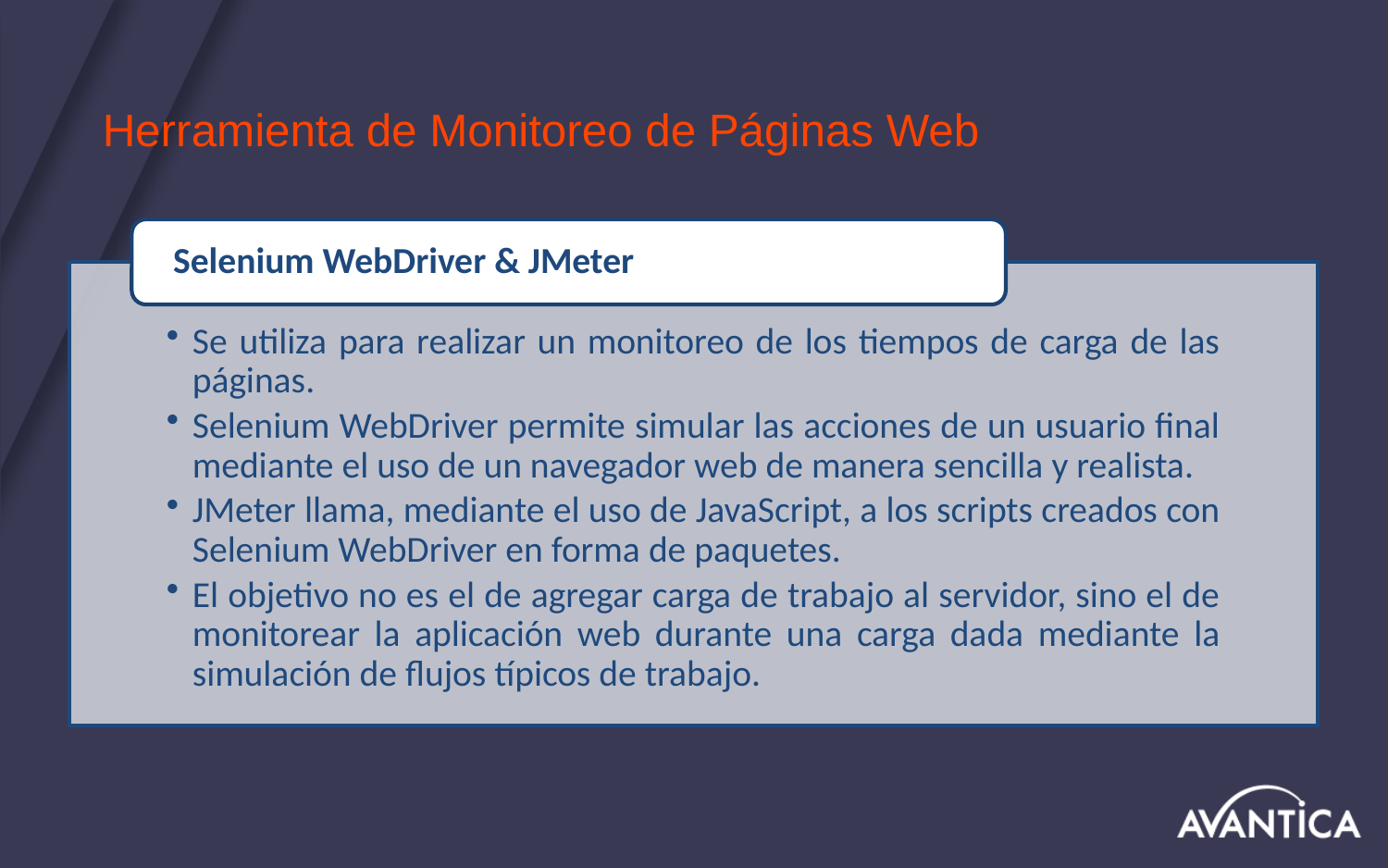

# Herramienta de Monitoreo de Páginas Web
Se utiliza para realizar un monitoreo de los tiempos de carga de las páginas.
Selenium WebDriver permite simular las acciones de un usuario final mediante el uso de un navegador web de manera sencilla y realista.
JMeter llama, mediante el uso de JavaScript, a los scripts creados con Selenium WebDriver en forma de paquetes.
El objetivo no es el de agregar carga de trabajo al servidor, sino el de monitorear la aplicación web durante una carga dada mediante la simulación de flujos típicos de trabajo.
Selenium WebDriver & JMeter